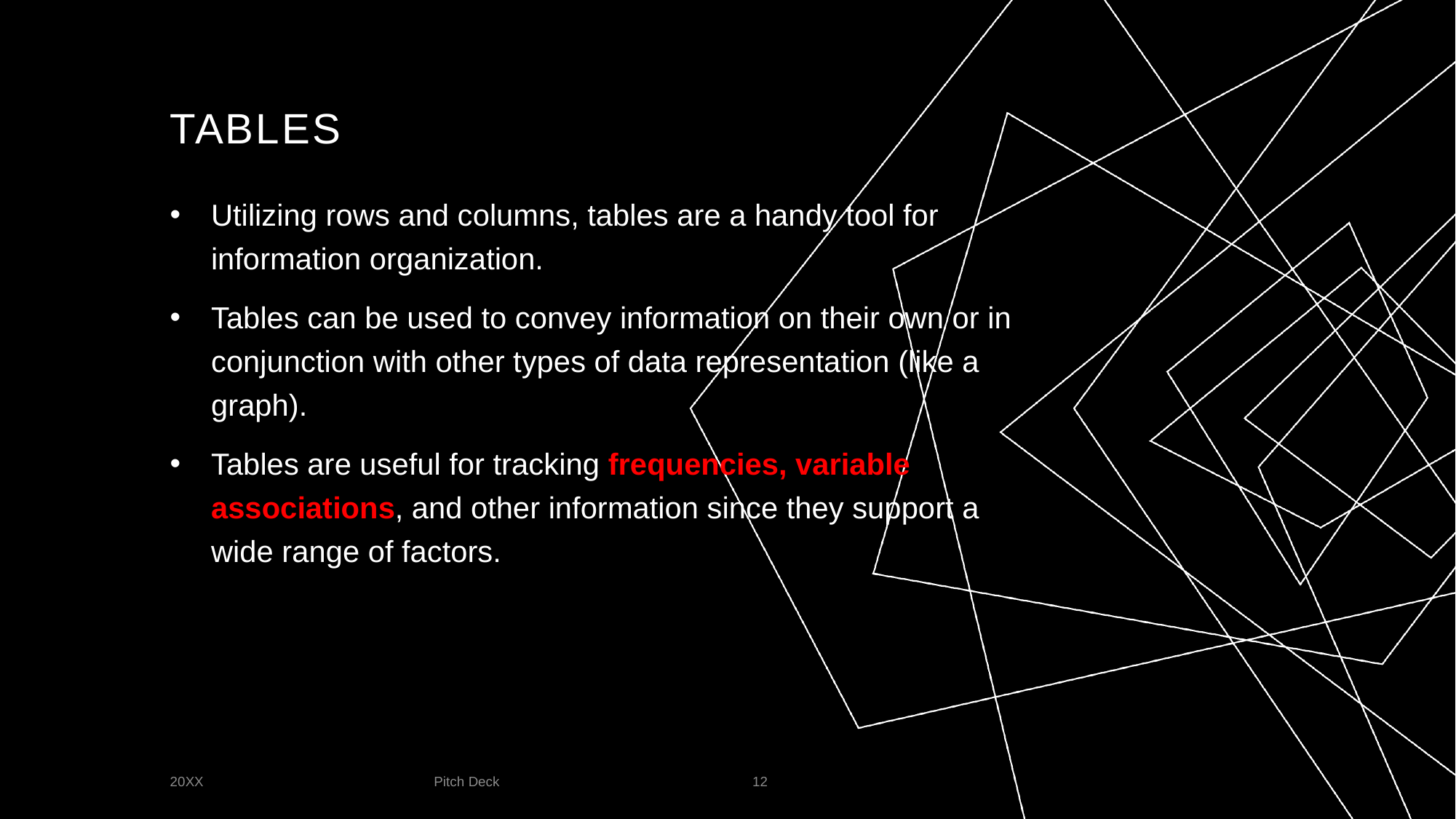

# Tables
Utilizing rows and columns, tables are a handy tool for information organization.
Tables can be used to convey information on their own or in conjunction with other types of data representation (like a graph).
Tables are useful for tracking frequencies, variable associations, and other information since they support a wide range of factors.
Pitch Deck
20XX
12